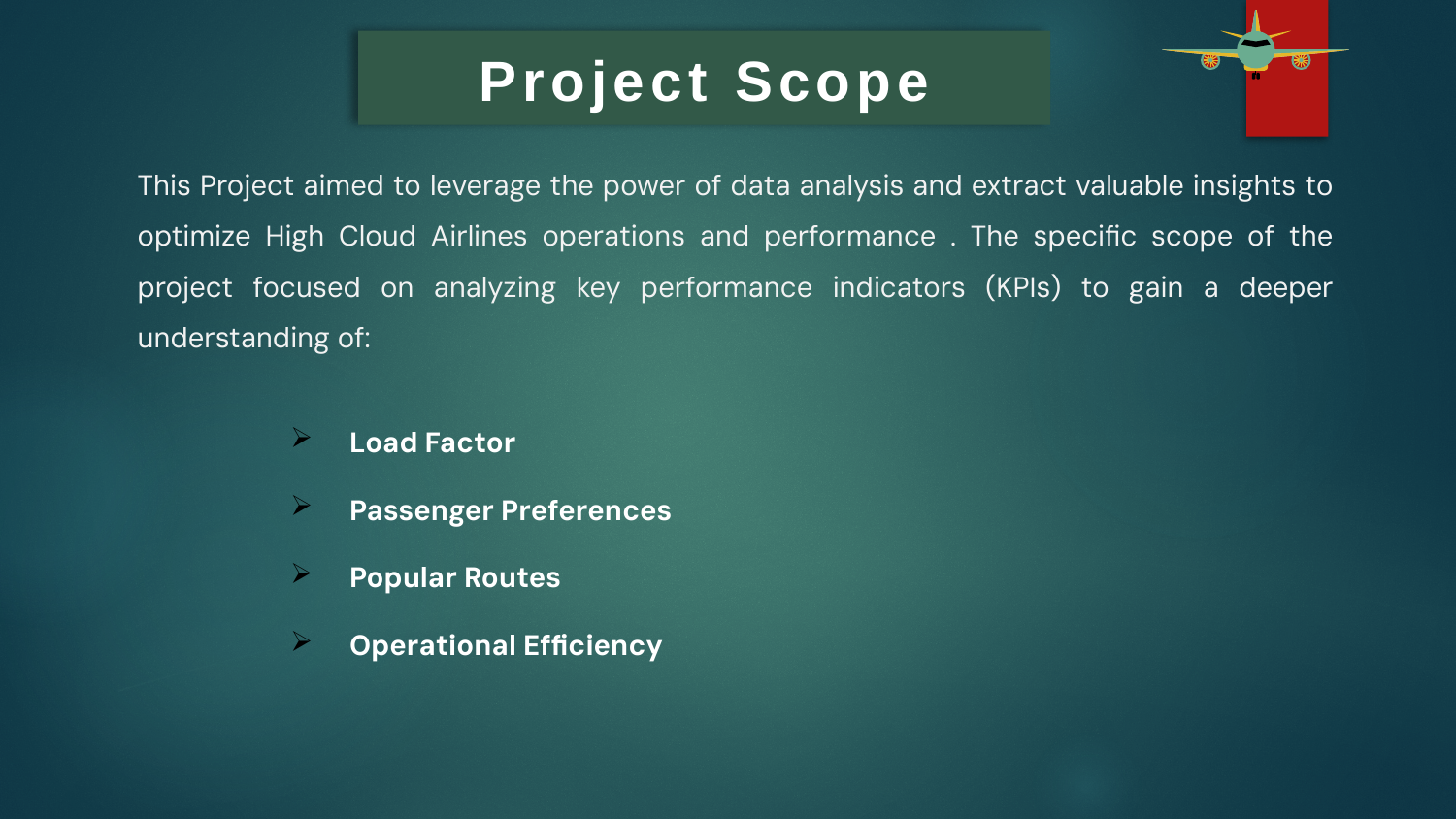

# Project Scope
This Project aimed to leverage the power of data analysis and extract valuable insights to optimize High Cloud Airlines operations and performance . The specific scope of the project focused on analyzing key performance indicators (KPIs) to gain a deeper understanding of:
  Load Factor

  Passenger Preferences

  Popular Routes

  Operational Efficiency